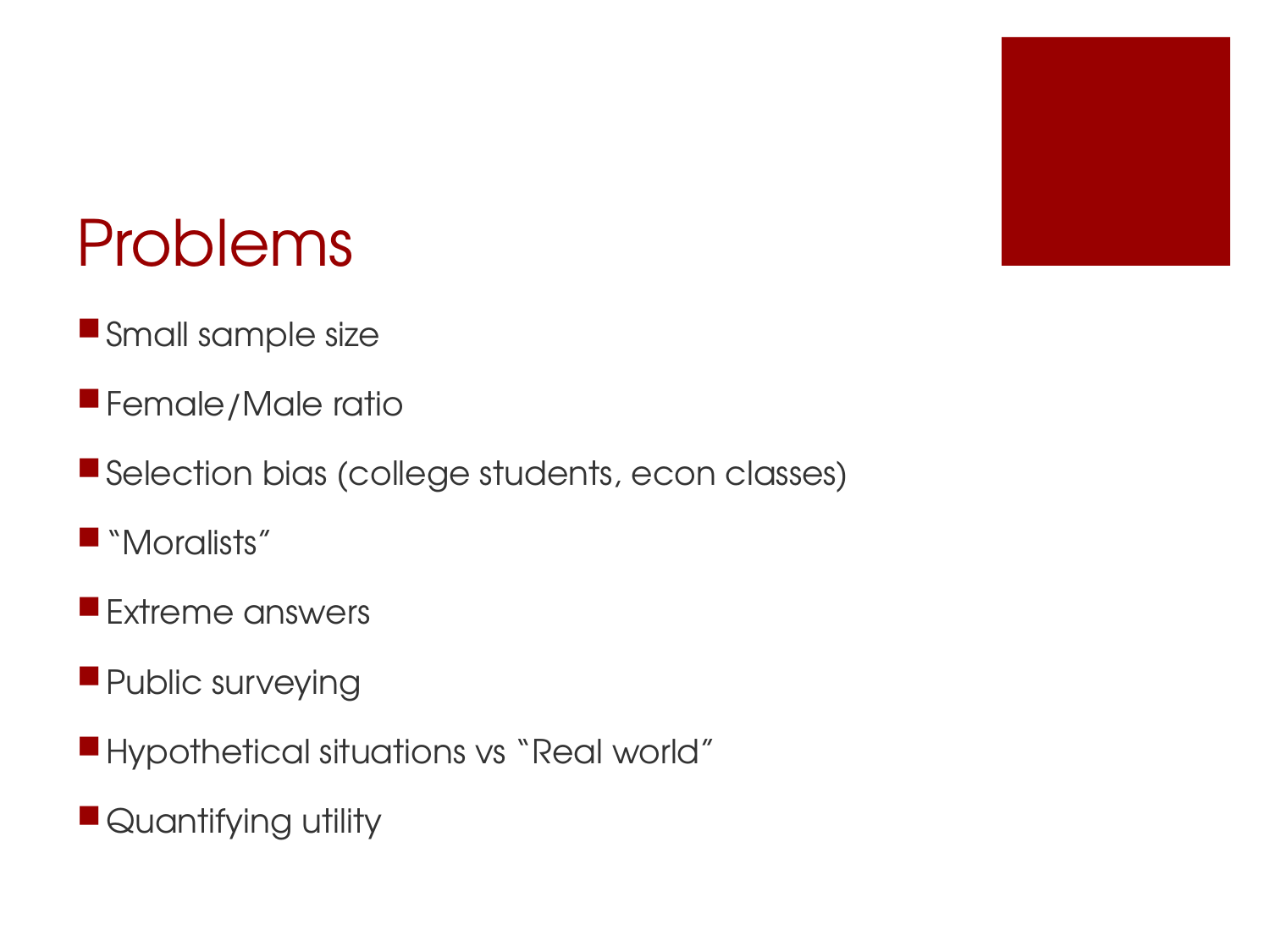

# Problems
Small sample size
Female/Male ratio
Selection bias (college students, econ classes)
“Moralists”
Extreme answers
Public surveying
Hypothetical situations vs “Real world”
Quantifying utility